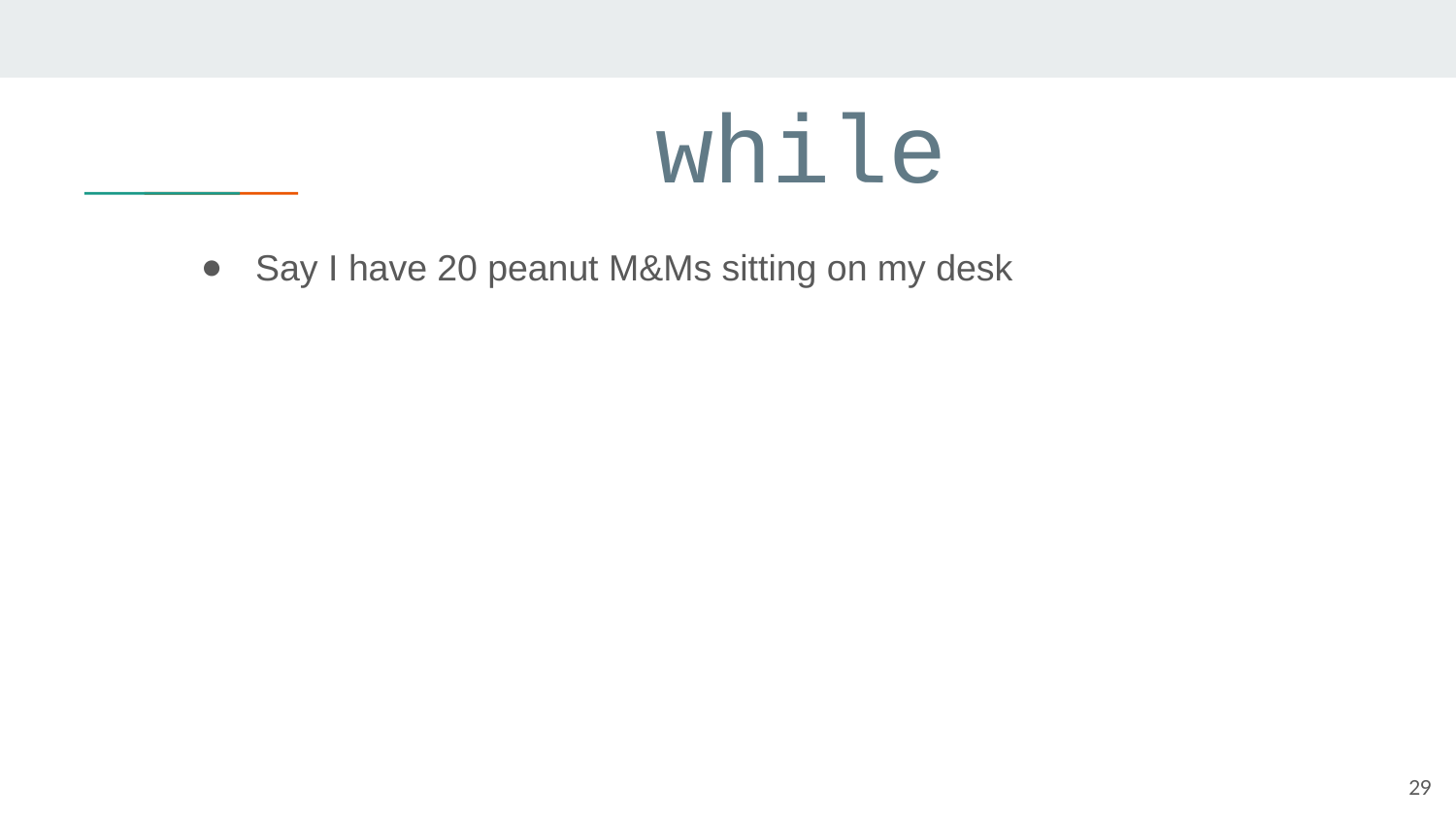

# while
Say I have 20 peanut M&Ms sitting on my desk

29